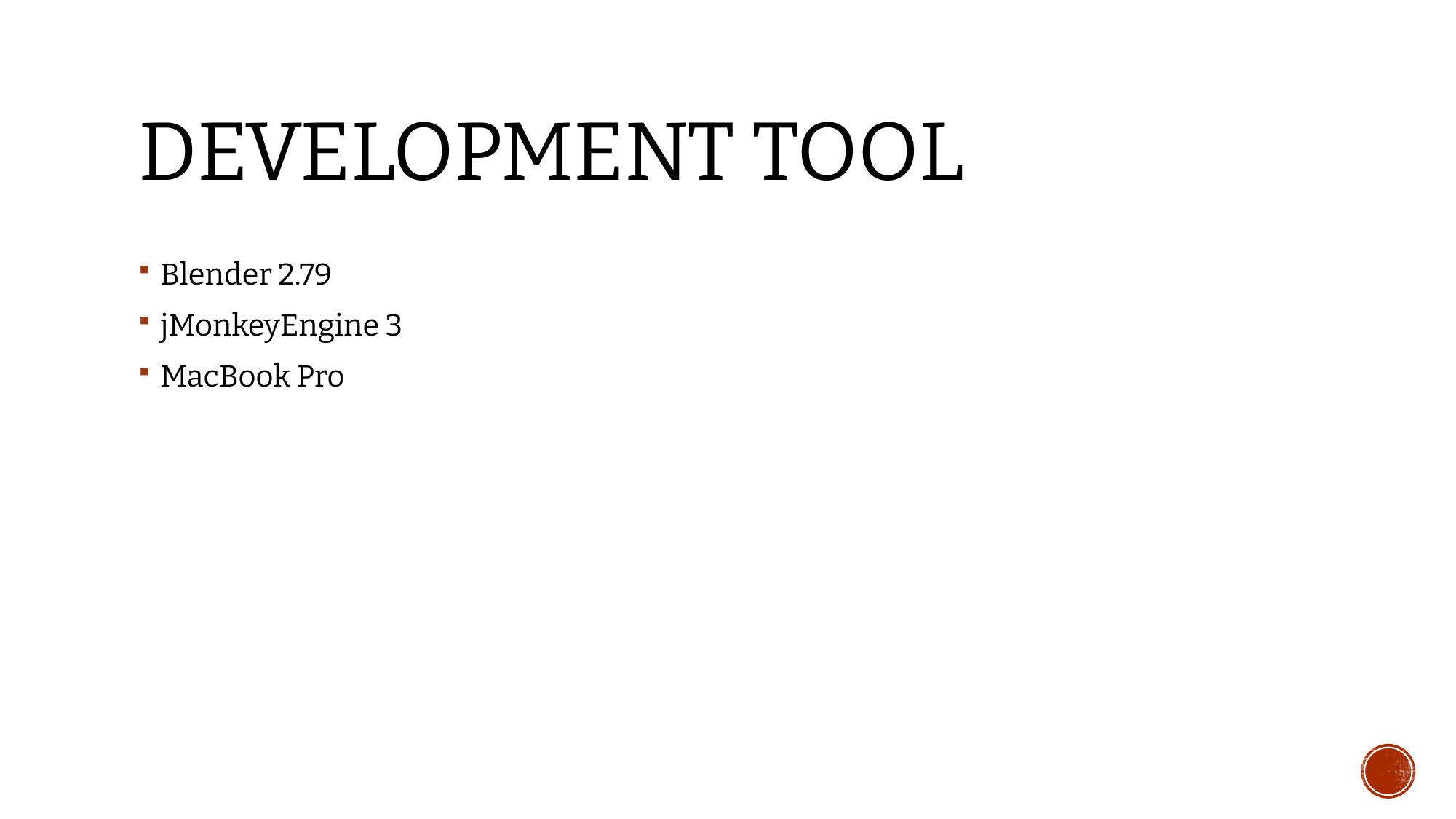

# Development tool
Blender 2.79
jMonkeyEngine 3
MacBook Pro